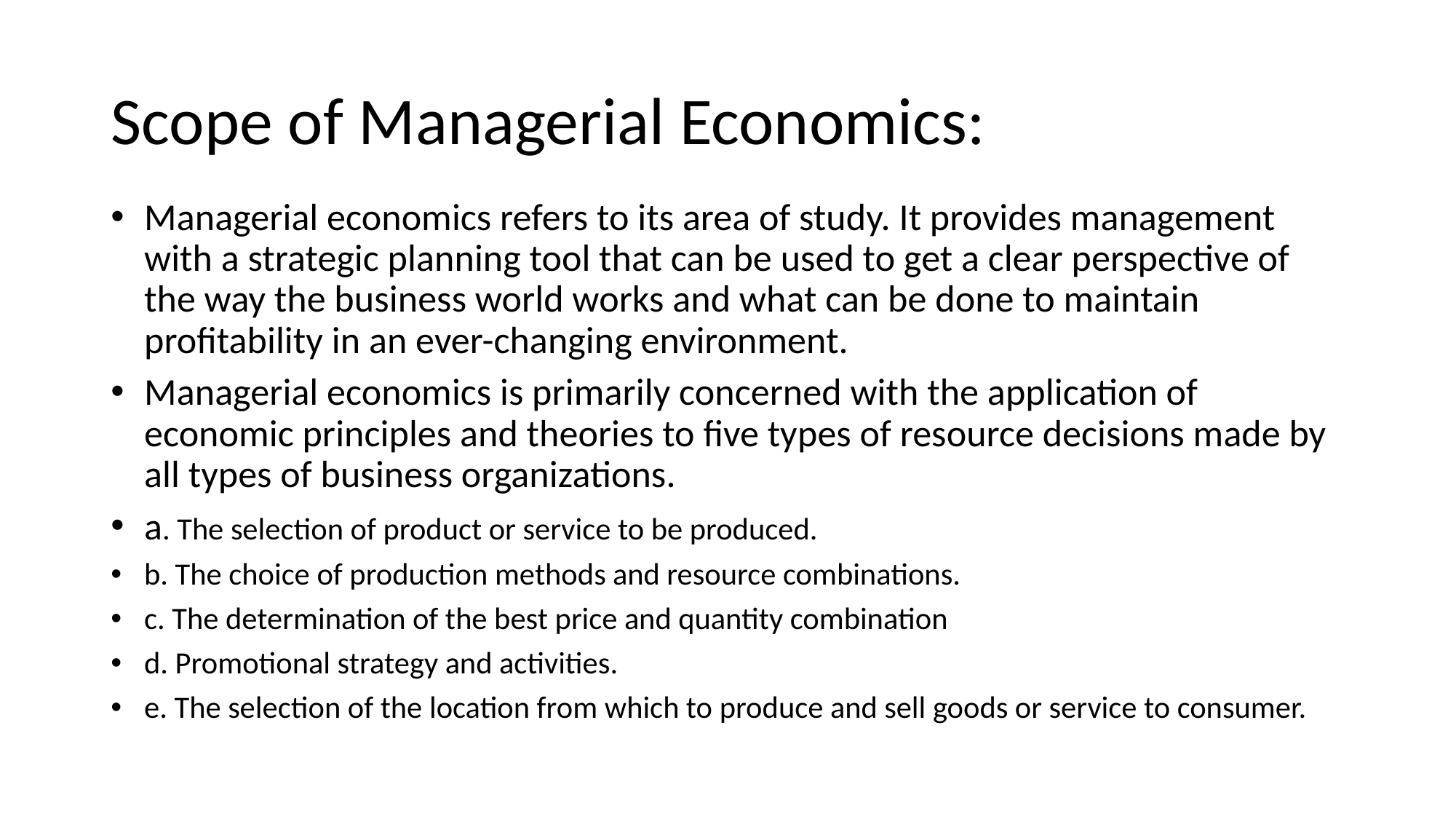

# Scope of Managerial Economics:

Managerial economics refers to its area of study. It provides management with a strategic planning tool that can be used to get a clear perspective of the way the business world works and what can be done to maintain profitability in an ever-changing environment.
Managerial economics is primarily concerned with the application of economic principles and theories to five types of resource decisions made by all types of business organizations.
a. The selection of product or service to be produced.
b. The choice of production methods and resource combinations.
c. The determination of the best price and quantity combination
d. Promotional strategy and activities.
e. The selection of the location from which to produce and sell goods or service to consumer.